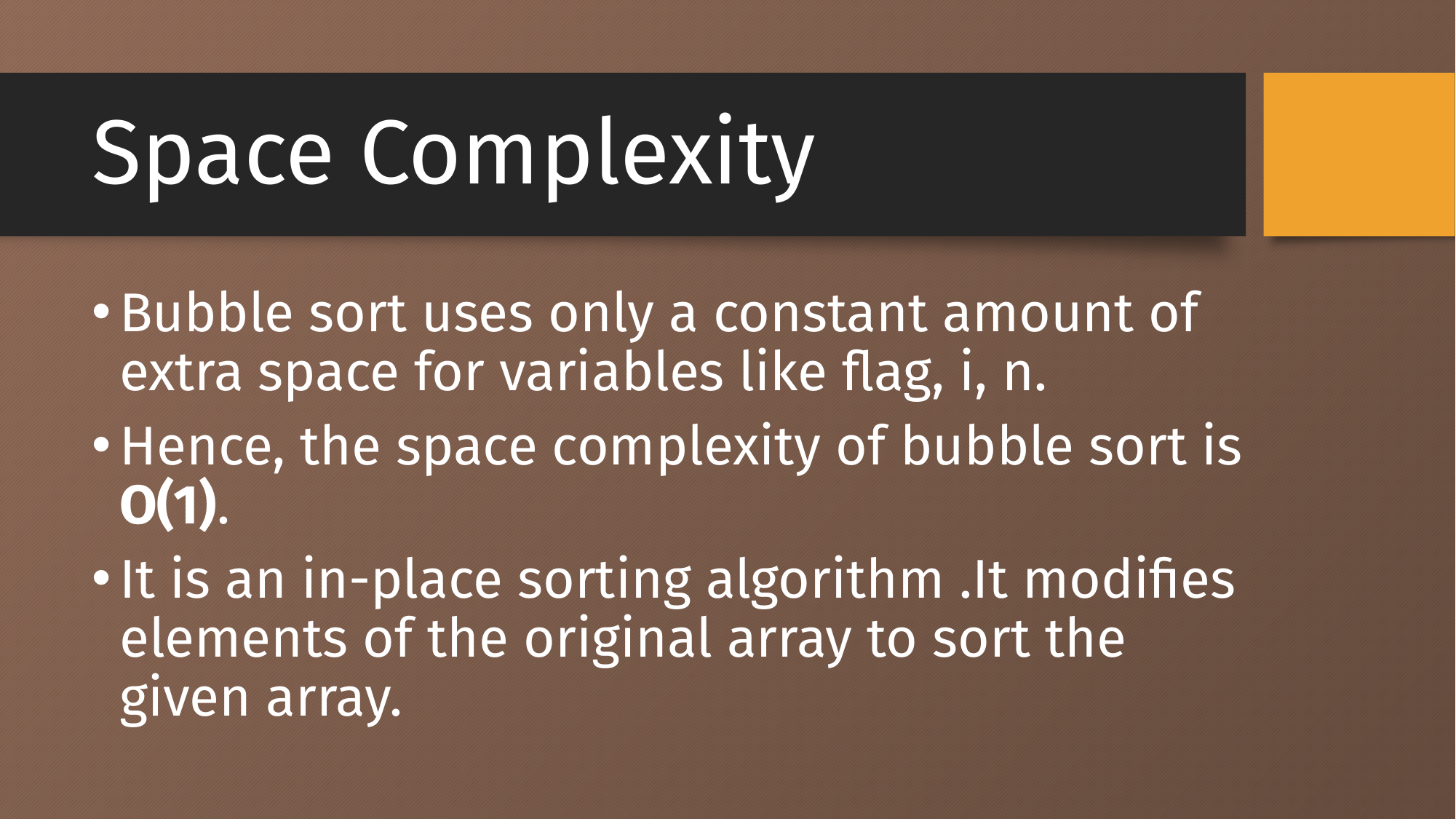

# Space Complexity
Bubble sort uses only a constant amount of extra space for variables like flag, i, n.
Hence, the space complexity of bubble sort is O(1).
It is an in-place sorting algorithm .It modifies elements of the original array to sort the given array.